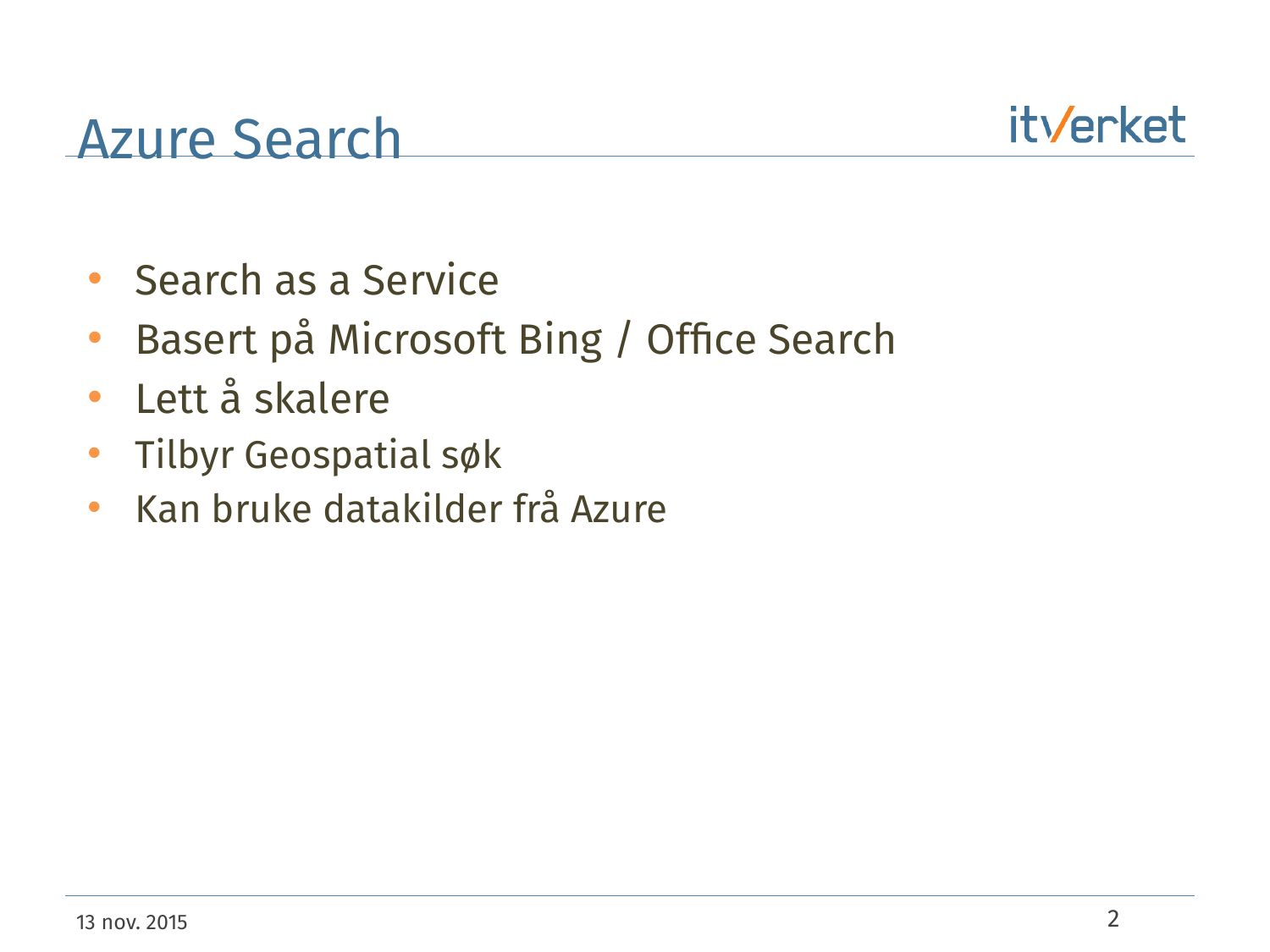

# Azure Search

Search as a Service
Basert på Microsoft Bing / Office Search
Lett å skalere
Tilbyr Geospatial søk
Kan bruke datakilder frå Azure

2
13 nov. 2015